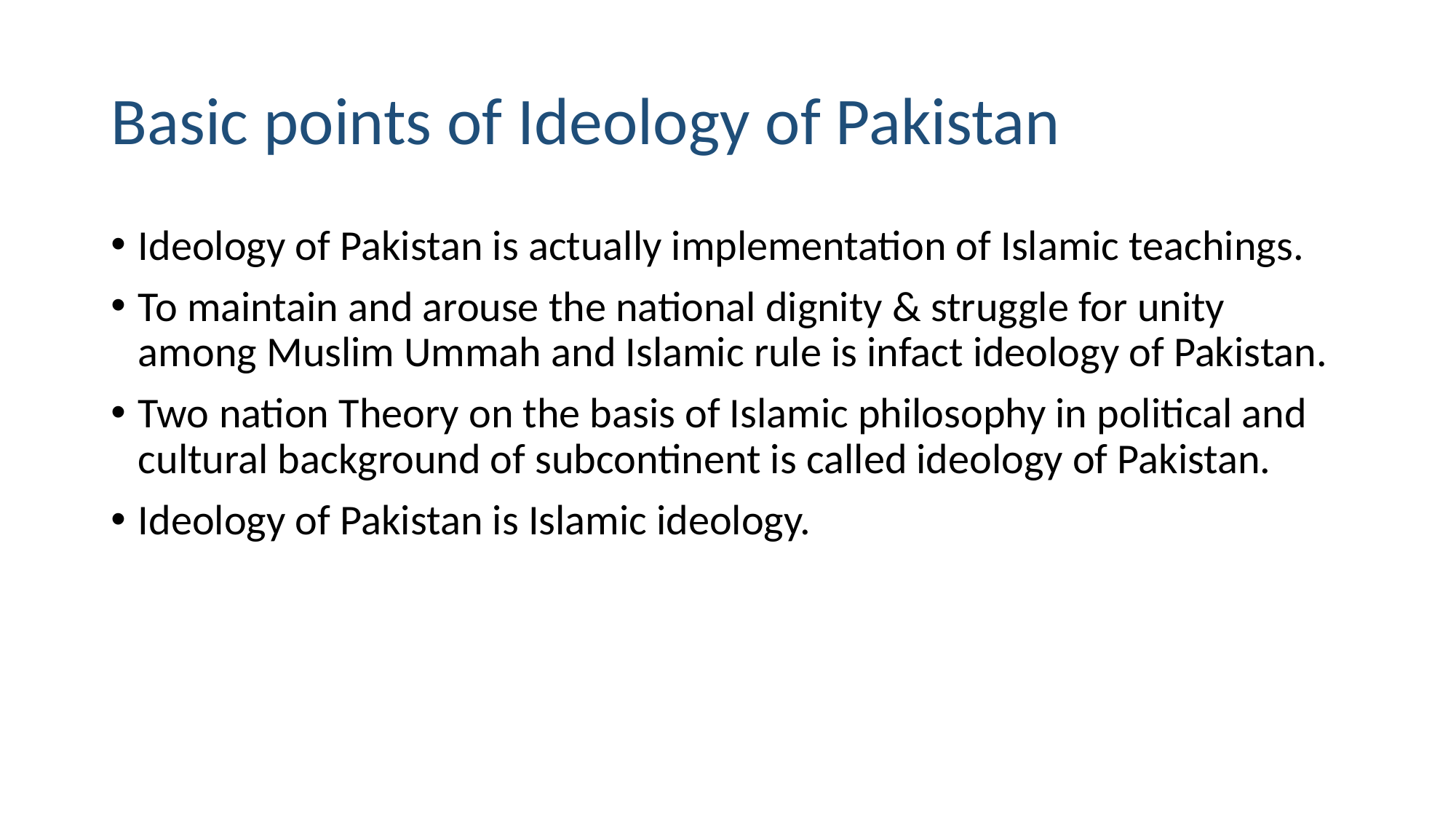

# Basic points of Ideology of Pakistan
Ideology of Pakistan is actually implementation of Islamic teachings.
To maintain and arouse the national dignity & struggle for unity among Muslim Ummah and Islamic rule is infact ideology of Pakistan.
Two nation Theory on the basis of Islamic philosophy in political and cultural background of subcontinent is called ideology of Pakistan.
Ideology of Pakistan is Islamic ideology.